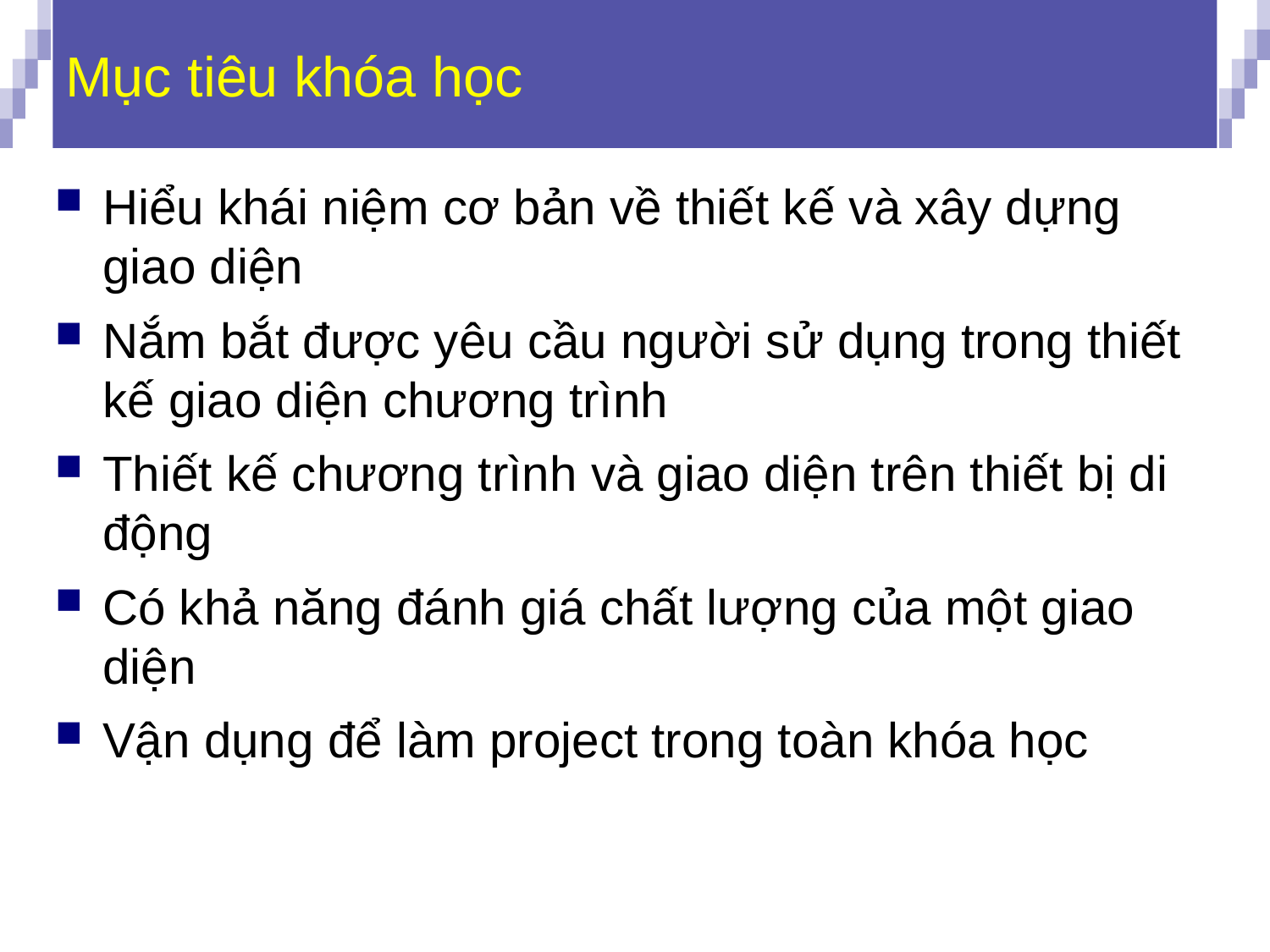

# Mục tiêu khóa học
Hiểu khái niệm cơ bản về thiết kế và xây dựng giao diện
Nắm bắt được yêu cầu người sử dụng trong thiết kế giao diện chương trình
Thiết kế chương trình và giao diện trên thiết bị di động
Có khả năng đánh giá chất lượng của một giao diện
Vận dụng để làm project trong toàn khóa học